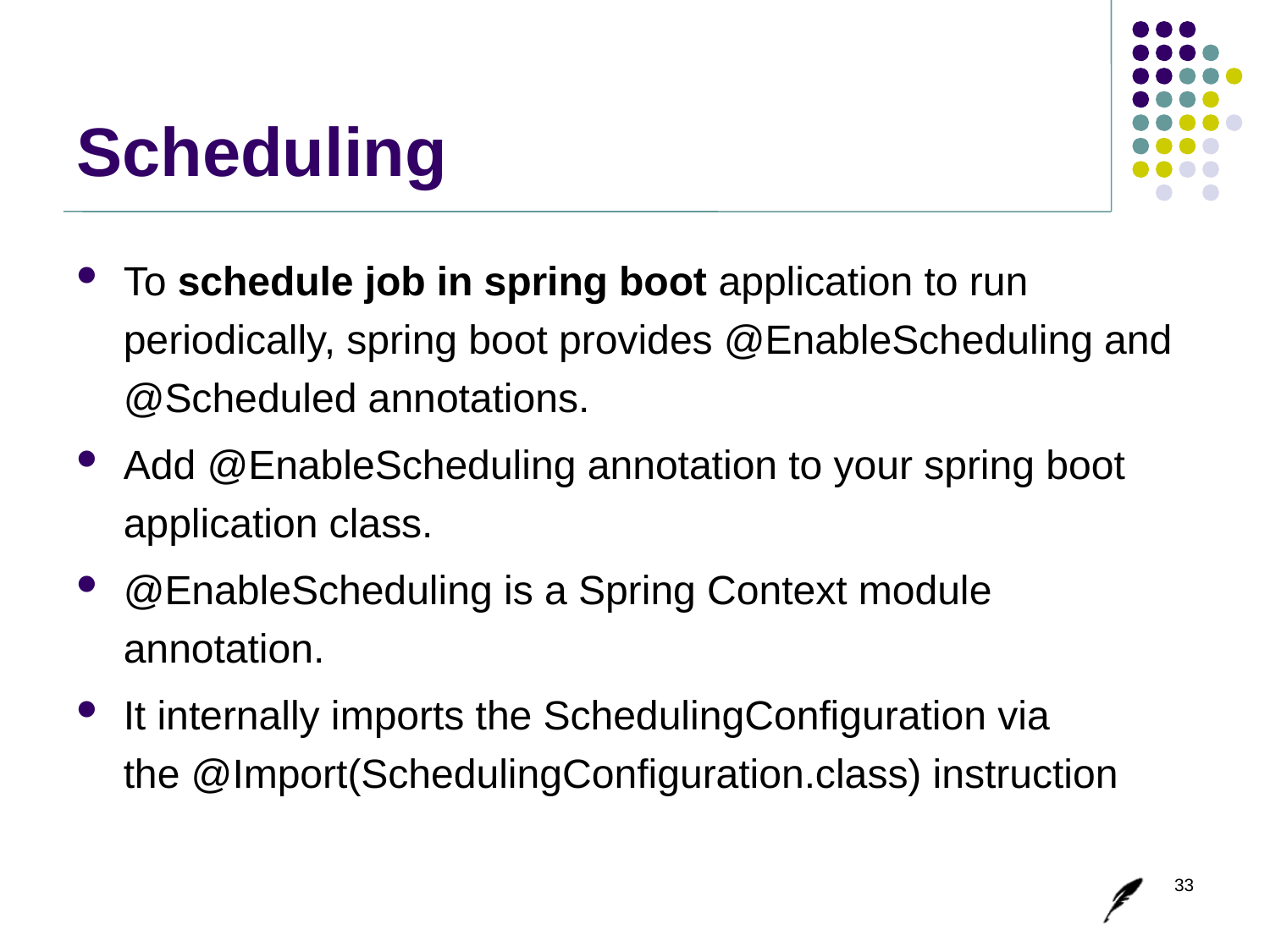

# Scheduling
To schedule job in spring boot application to run periodically, spring boot provides @EnableScheduling and 
@Scheduled annotations.
Add @EnableScheduling annotation to your spring boot application class.
@EnableScheduling is a Spring Context module annotation.
It internally imports the SchedulingConfiguration via the @Import(SchedulingConfiguration.class) instruction
33